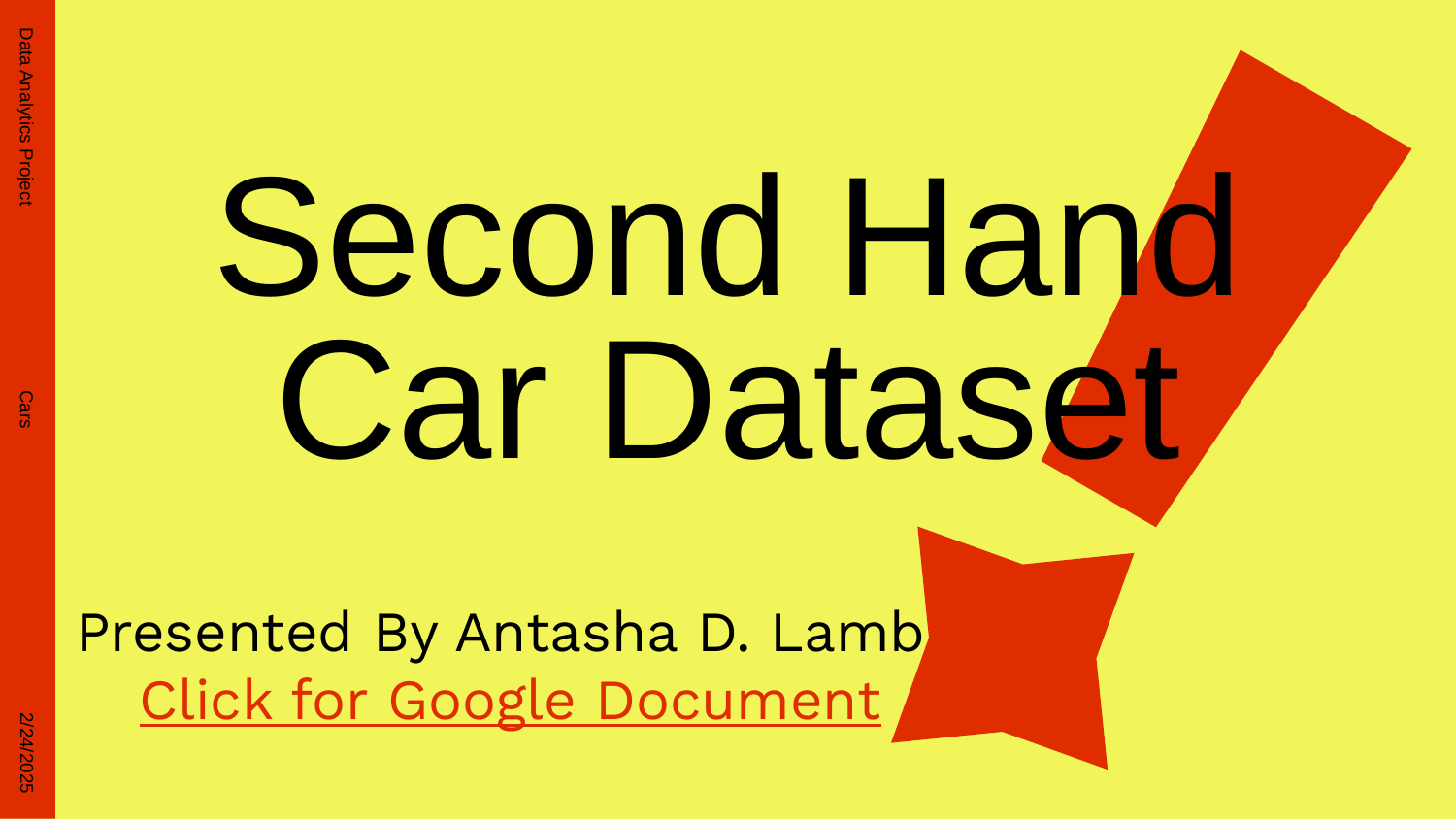

Data Analytics Project
# Second Hand Car Dataset

Cars
Presented By Antasha D. Lamb Click for Google Document
2/24/2025